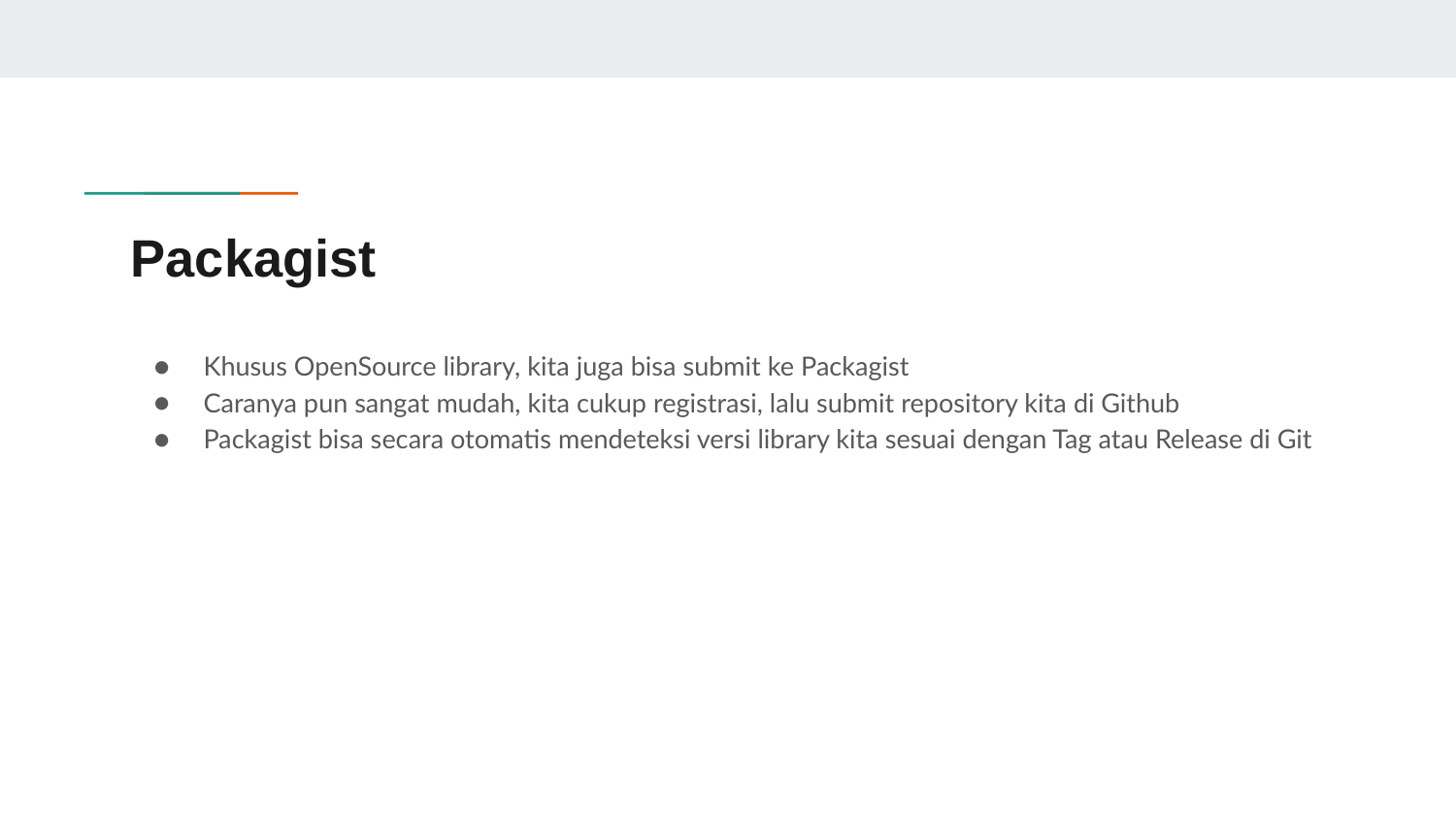

# Packagist
Khusus OpenSource library, kita juga bisa submit ke Packagist
Caranya pun sangat mudah, kita cukup registrasi, lalu submit repository kita di Github
Packagist bisa secara otomatis mendeteksi versi library kita sesuai dengan Tag atau Release di Git